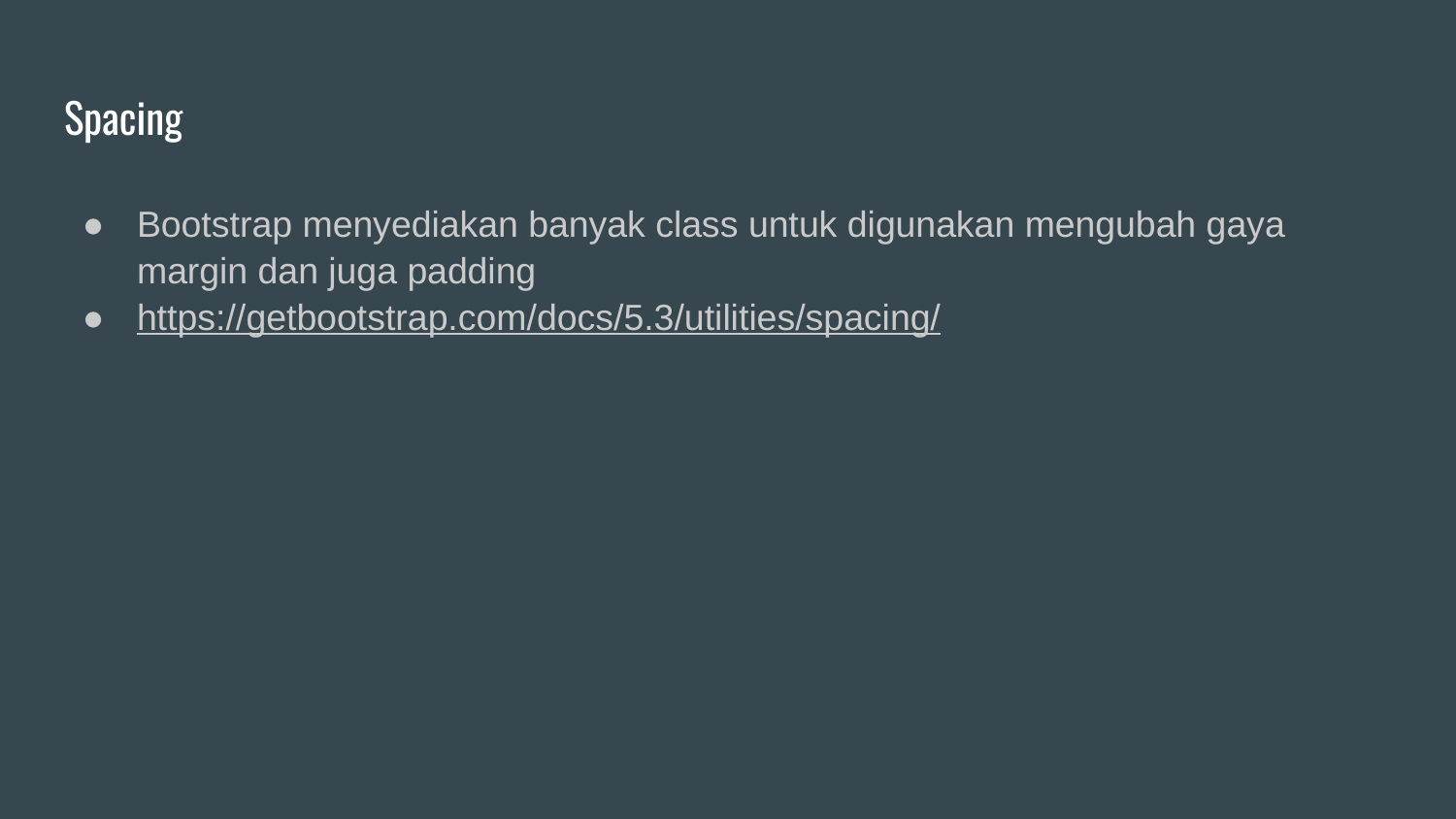

# Spacing
Bootstrap menyediakan banyak class untuk digunakan mengubah gaya margin dan juga padding
https://getbootstrap.com/docs/5.3/utilities/spacing/